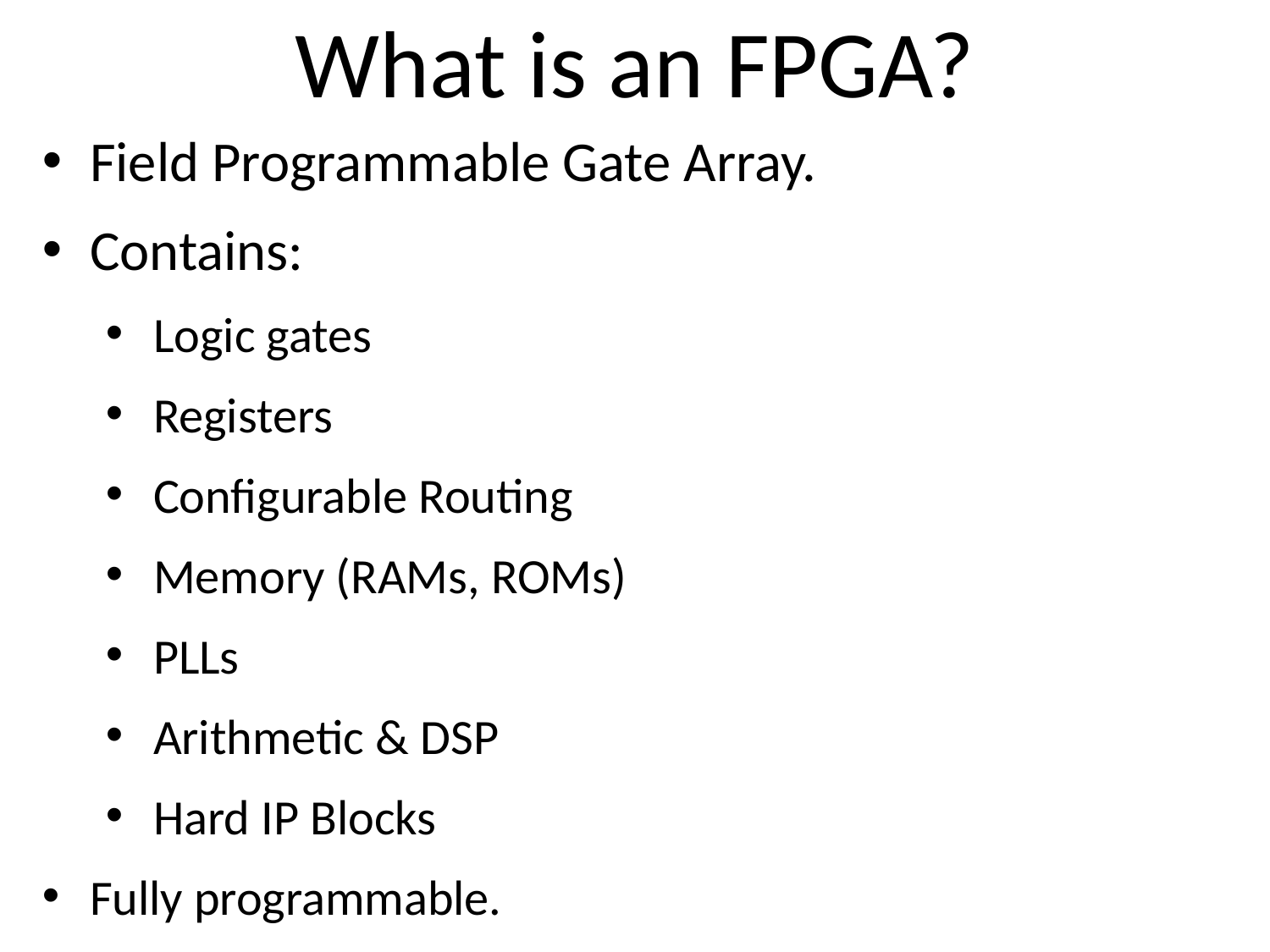

What is an FPGA?
Field Programmable Gate Array.
Contains:
Logic gates
Registers
Configurable Routing
Memory (RAMs, ROMs)
PLLs
Arithmetic & DSP
Hard IP Blocks
Fully programmable.